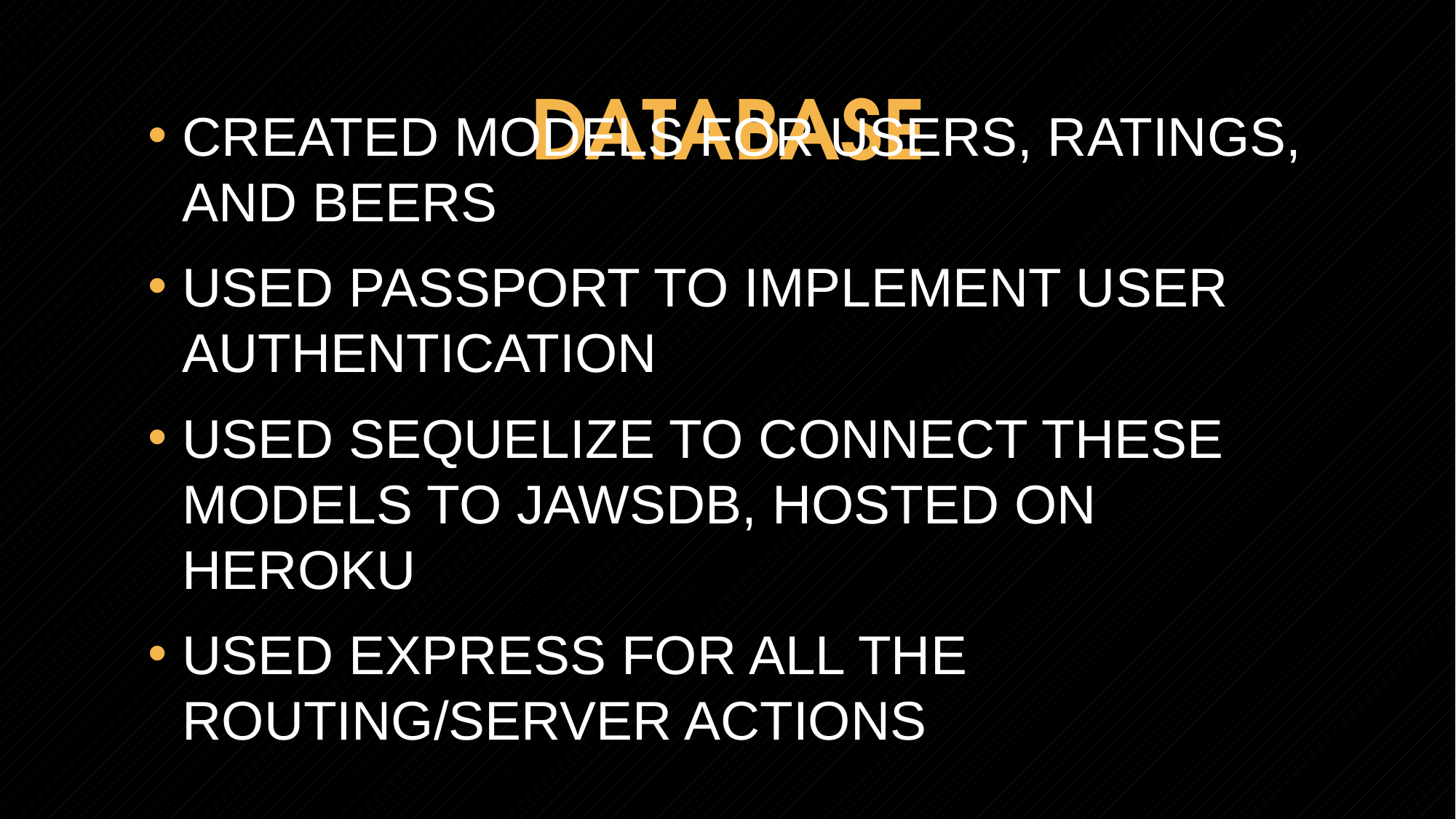

# Database
Created models for Users, Ratings, and Beers
Used Passport to implement user authentication
Used Sequelize to connect these models to JawsDB, hosted on Heroku
Used Express for all the routing/server actions